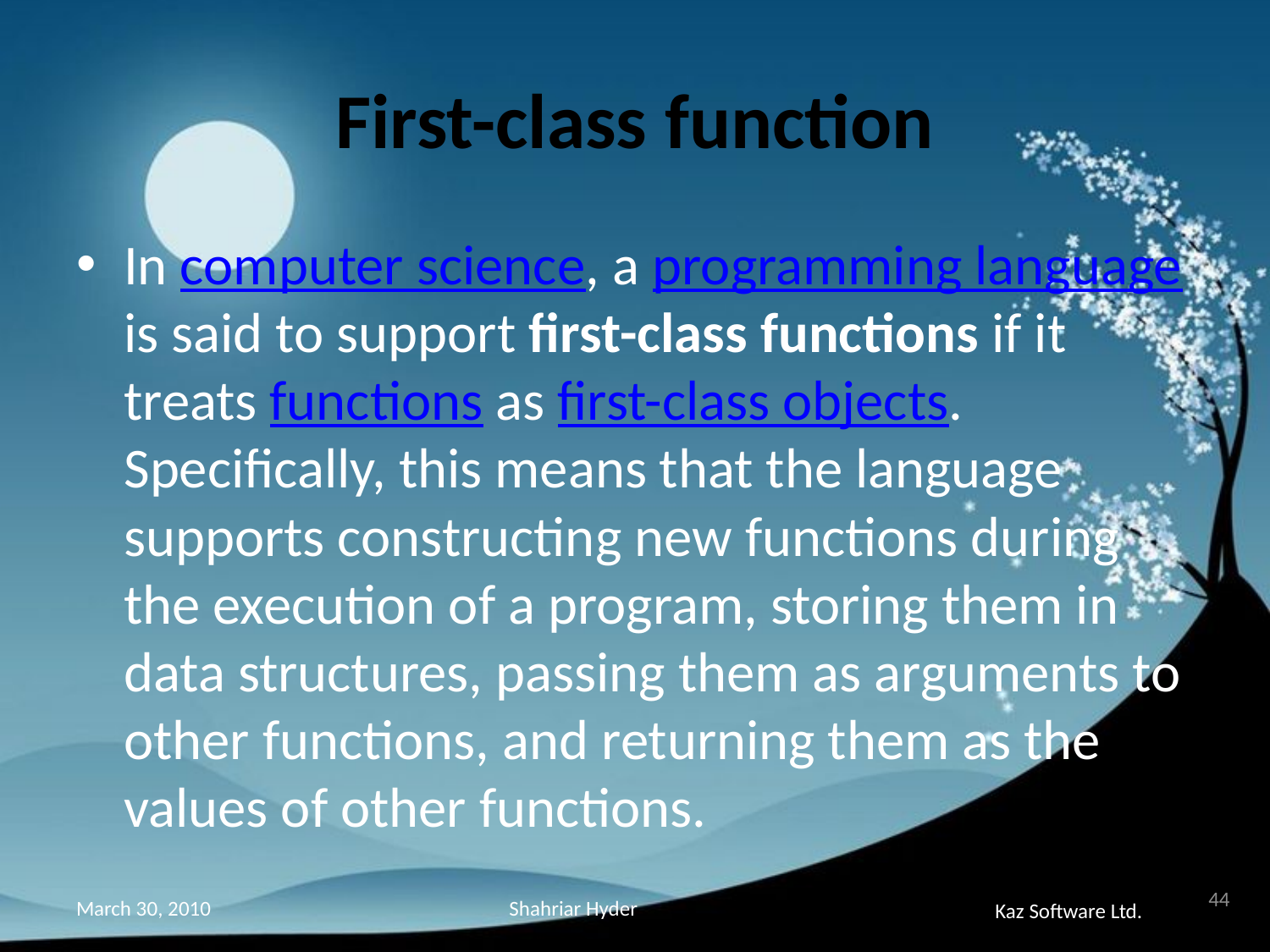

# First-class function
In computer science, a programming language is said to support first-class functions if it treats functions as first-class objects. Specifically, this means that the language supports constructing new functions during the execution of a program, storing them in data structures, passing them as arguments to other functions, and returning them as the values of other functions.
44
Shahriar Hyder
March 30, 2010
Kaz Software Ltd.